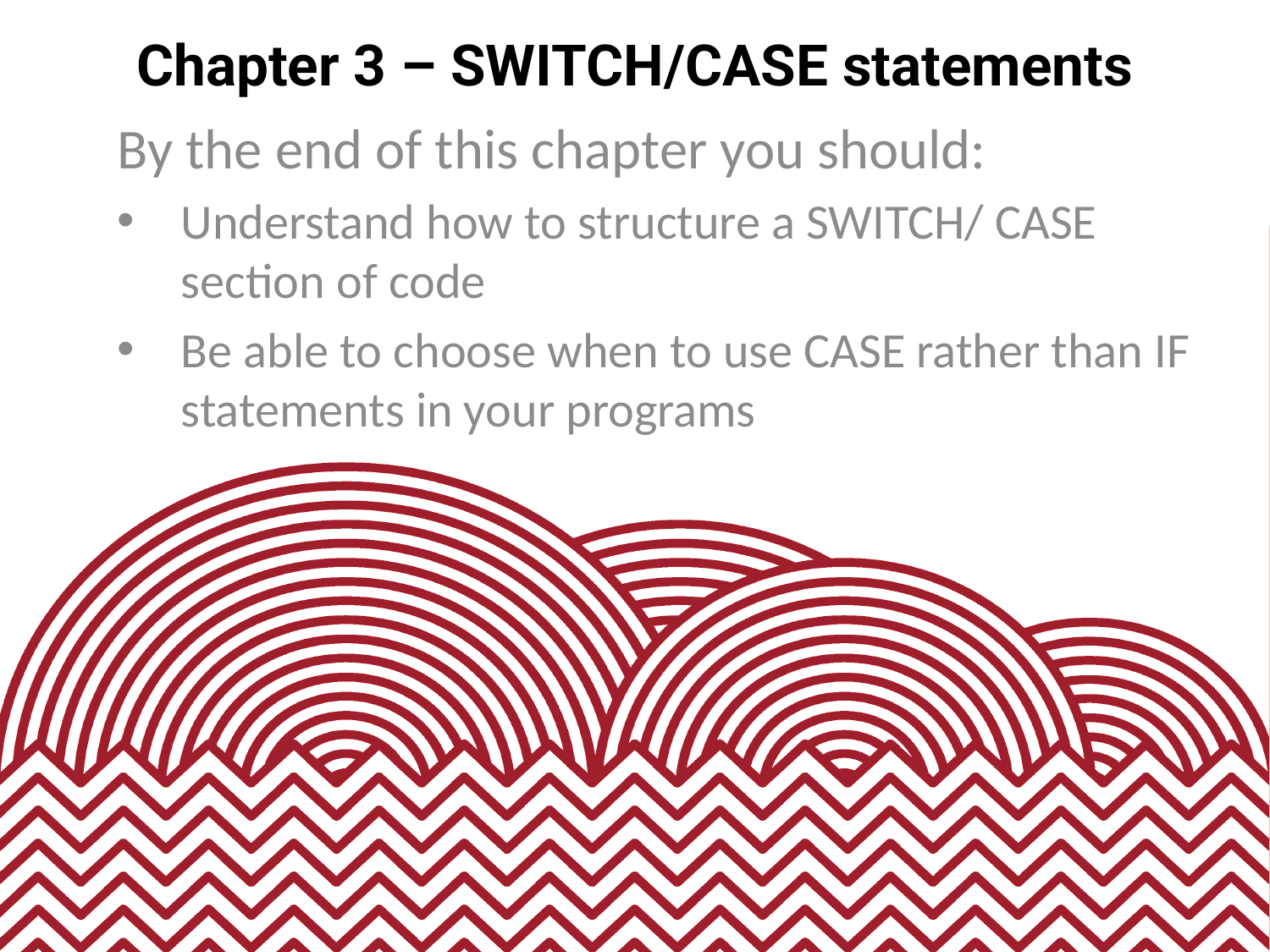

# Chapter 3 – SWITCH/CASE statements
By the end of this chapter you should:
Understand how to structure a SWITCH/ CASE section of code
Be able to choose when to use CASE rather than IF statements in your programs